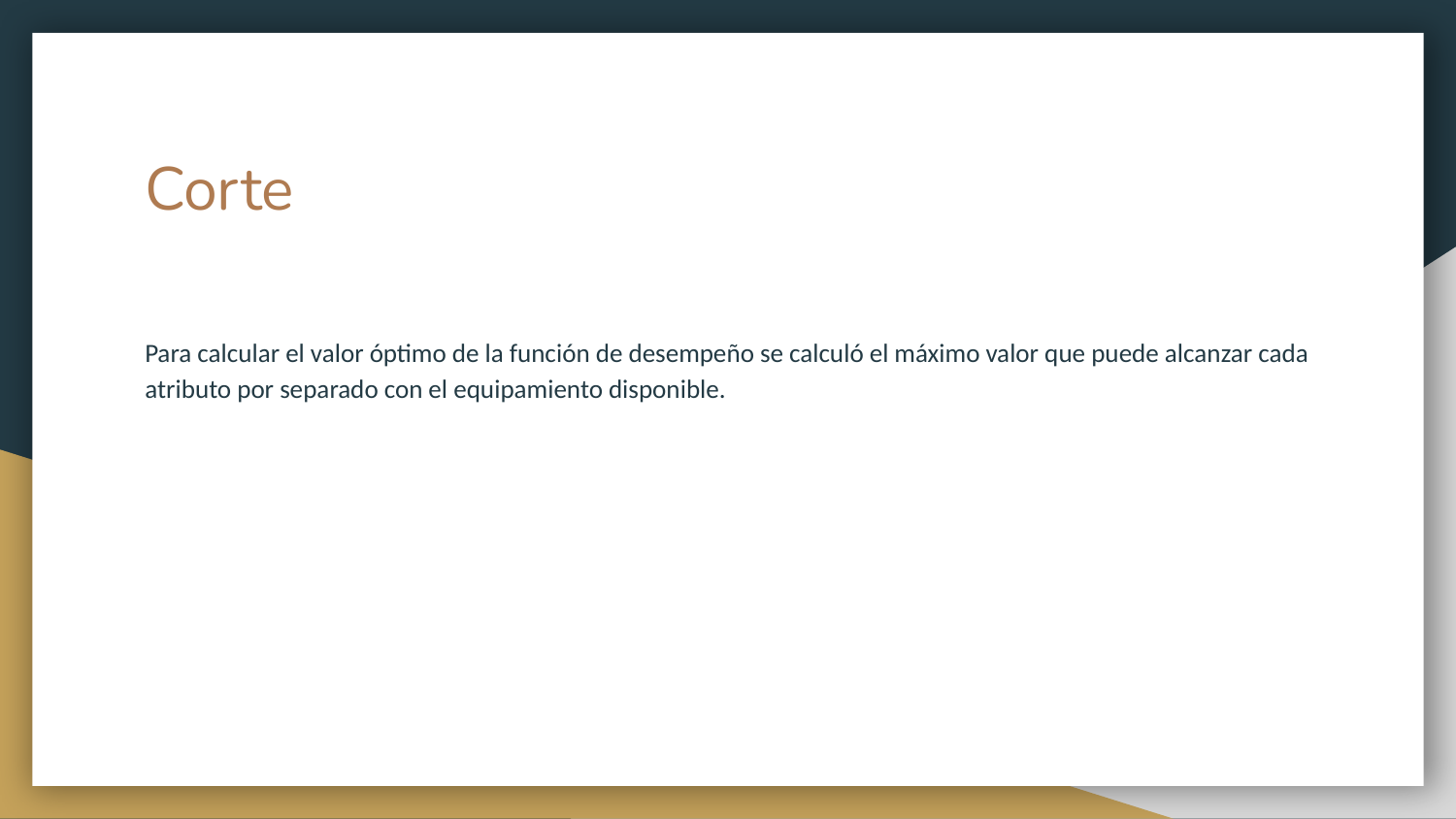

# Corte
Para calcular el valor óptimo de la función de desempeño se calculó el máximo valor que puede alcanzar cada atributo por separado con el equipamiento disponible.